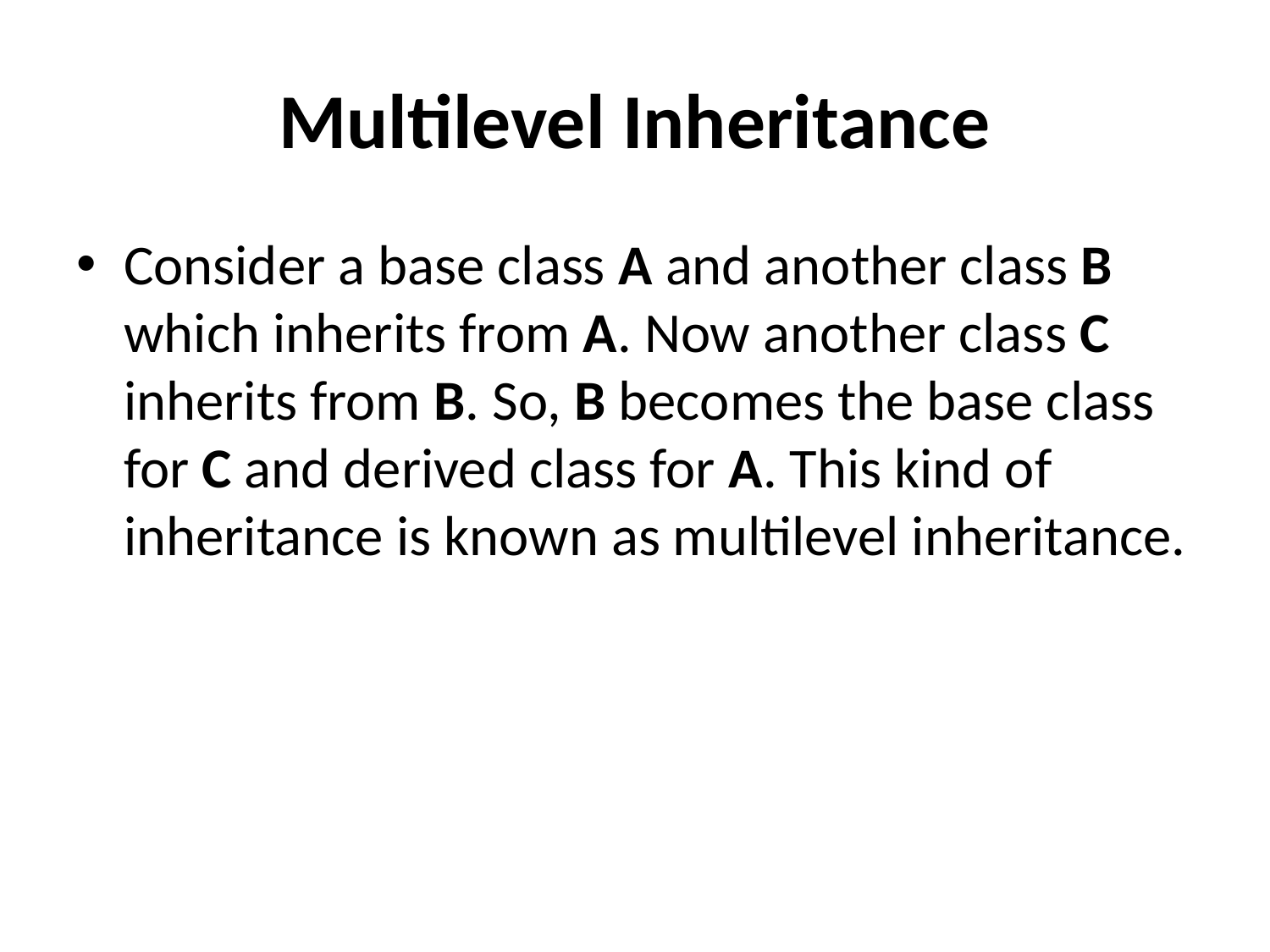

# Multilevel Inheritance
Consider a base class A and another class B which inherits from A. Now another class C inherits from B. So, B becomes the base class for C and derived class for A. This kind of inheritance is known as multilevel inheritance.